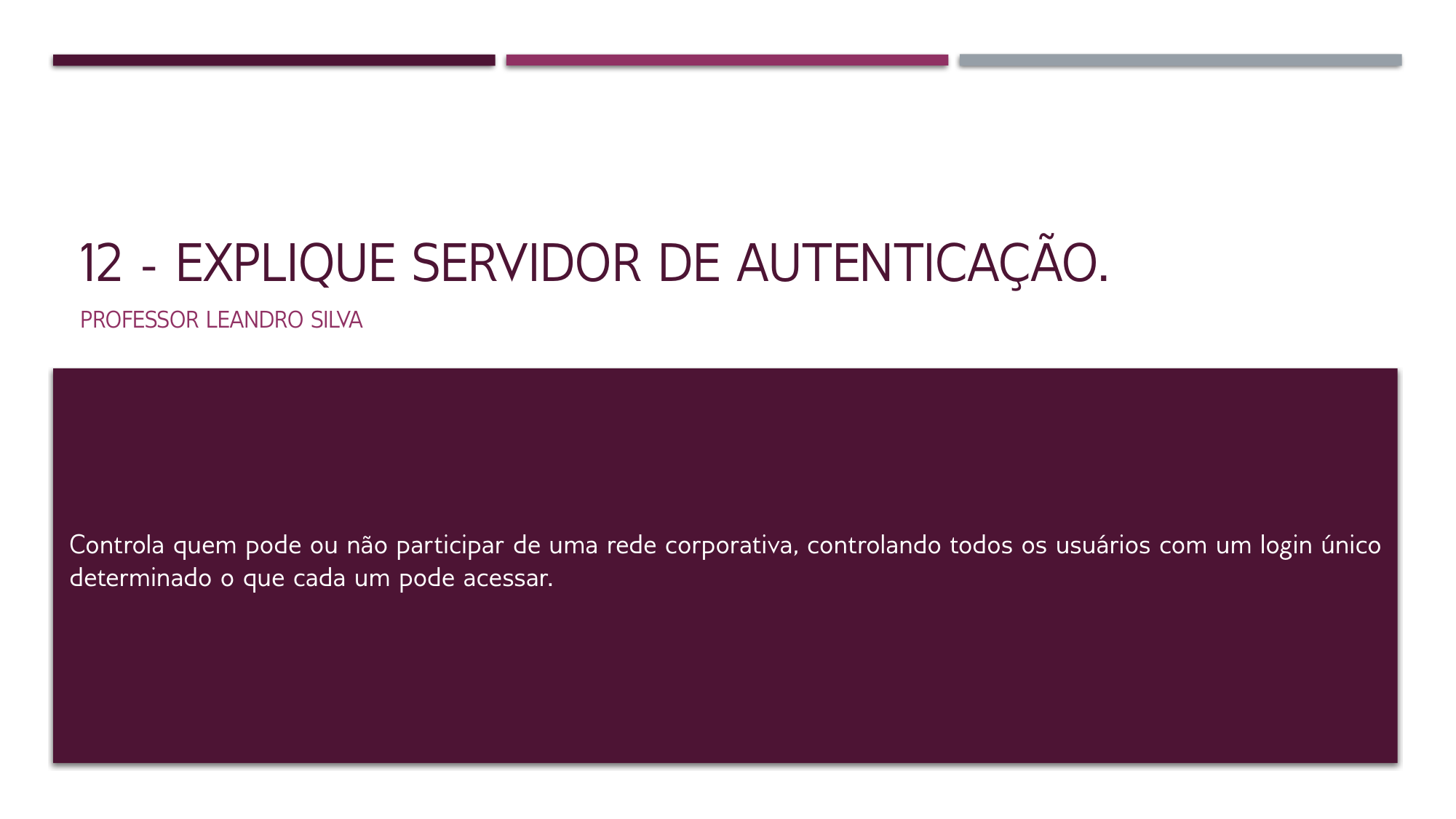

# 12 - Explique servidor de autenticação.
Professor Leandro Silva
Controla quem pode ou não participar de uma rede corporativa, controlando todos os usuários com um login único
determinado o que cada um pode acessar.